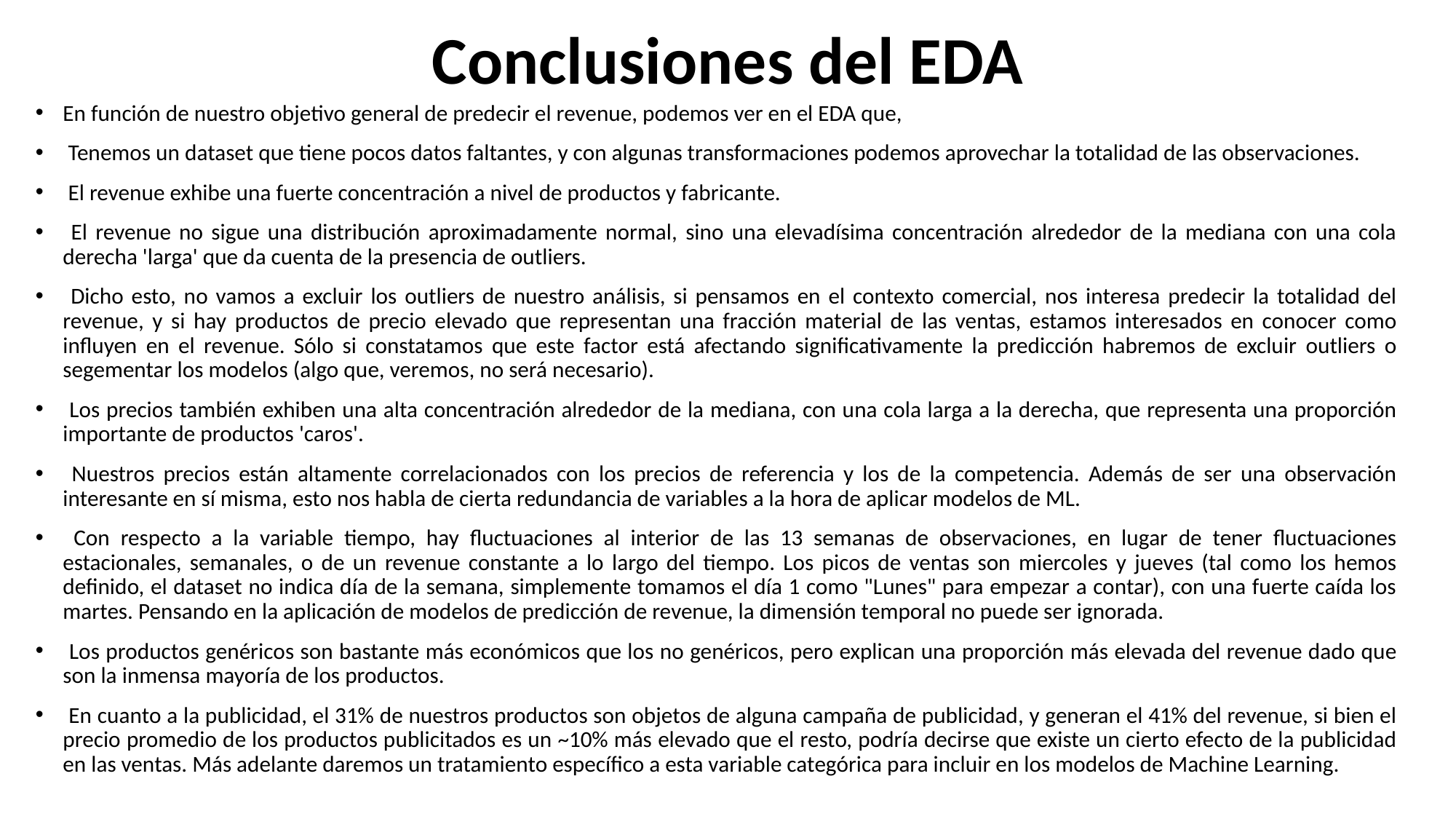

# Conclusiones del EDA
En función de nuestro objetivo general de predecir el revenue, podemos ver en el EDA que,
 Tenemos un dataset que tiene pocos datos faltantes, y con algunas transformaciones podemos aprovechar la totalidad de las observaciones.
 El revenue exhibe una fuerte concentración a nivel de productos y fabricante.
 El revenue no sigue una distribución aproximadamente normal, sino una elevadísima concentración alrededor de la mediana con una cola derecha 'larga' que da cuenta de la presencia de outliers.
 Dicho esto, no vamos a excluir los outliers de nuestro análisis, si pensamos en el contexto comercial, nos interesa predecir la totalidad del revenue, y si hay productos de precio elevado que representan una fracción material de las ventas, estamos interesados en conocer como influyen en el revenue. Sólo si constatamos que este factor está afectando significativamente la predicción habremos de excluir outliers o segementar los modelos (algo que, veremos, no será necesario).
 Los precios también exhiben una alta concentración alrededor de la mediana, con una cola larga a la derecha, que representa una proporción importante de productos 'caros'.
 Nuestros precios están altamente correlacionados con los precios de referencia y los de la competencia. Además de ser una observación interesante en sí misma, esto nos habla de cierta redundancia de variables a la hora de aplicar modelos de ML.
 Con respecto a la variable tiempo, hay fluctuaciones al interior de las 13 semanas de observaciones, en lugar de tener fluctuaciones estacionales, semanales, o de un revenue constante a lo largo del tiempo. Los picos de ventas son miercoles y jueves (tal como los hemos definido, el dataset no indica día de la semana, simplemente tomamos el día 1 como "Lunes" para empezar a contar), con una fuerte caída los martes. Pensando en la aplicación de modelos de predicción de revenue, la dimensión temporal no puede ser ignorada.
 Los productos genéricos son bastante más económicos que los no genéricos, pero explican una proporción más elevada del revenue dado que son la inmensa mayoría de los productos.
 En cuanto a la publicidad, el 31% de nuestros productos son objetos de alguna campaña de publicidad, y generan el 41% del revenue, si bien el precio promedio de los productos publicitados es un ~10% más elevado que el resto, podría decirse que existe un cierto efecto de la publicidad en las ventas. Más adelante daremos un tratamiento específico a esta variable categórica para incluir en los modelos de Machine Learning.